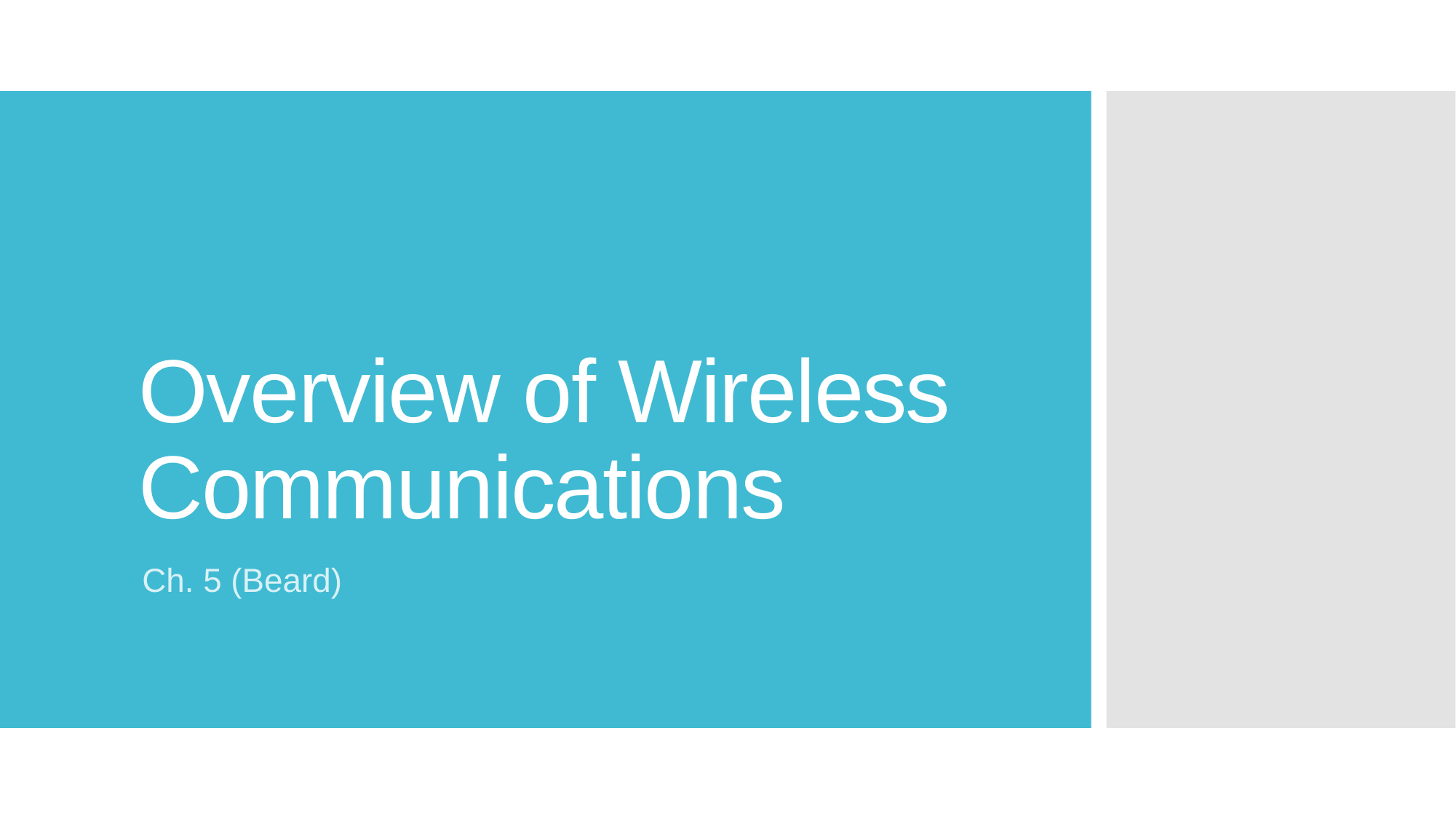

# Overview of Wireless Communications
Ch. 5 (Beard)